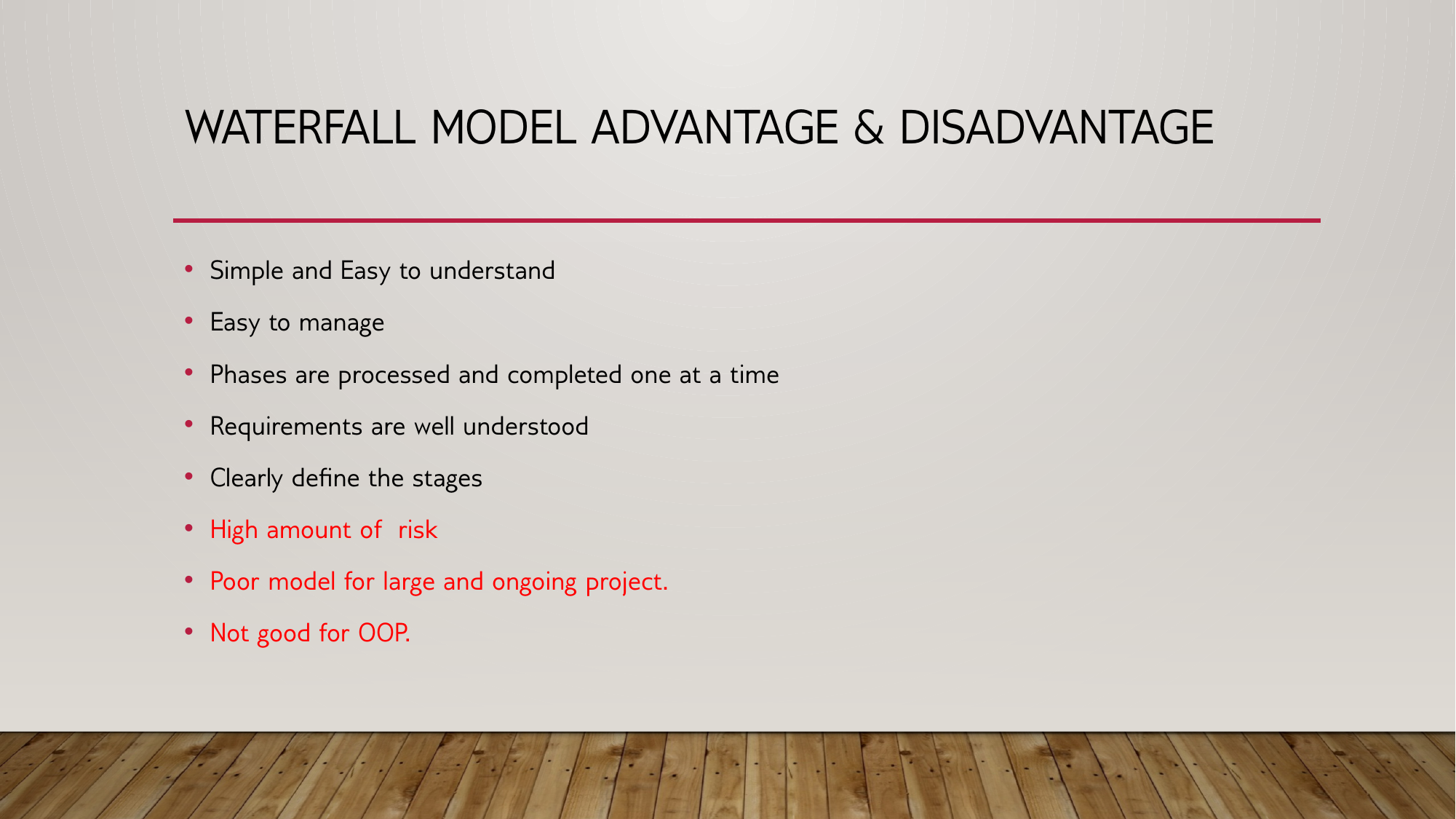

# Waterfall Model Advantage & Disadvantage
Simple and Easy to understand
Easy to manage
Phases are processed and completed one at a time
Requirements are well understood
Clearly define the stages
High amount of  risk
Poor model for large and ongoing project.
Not good for OOP.